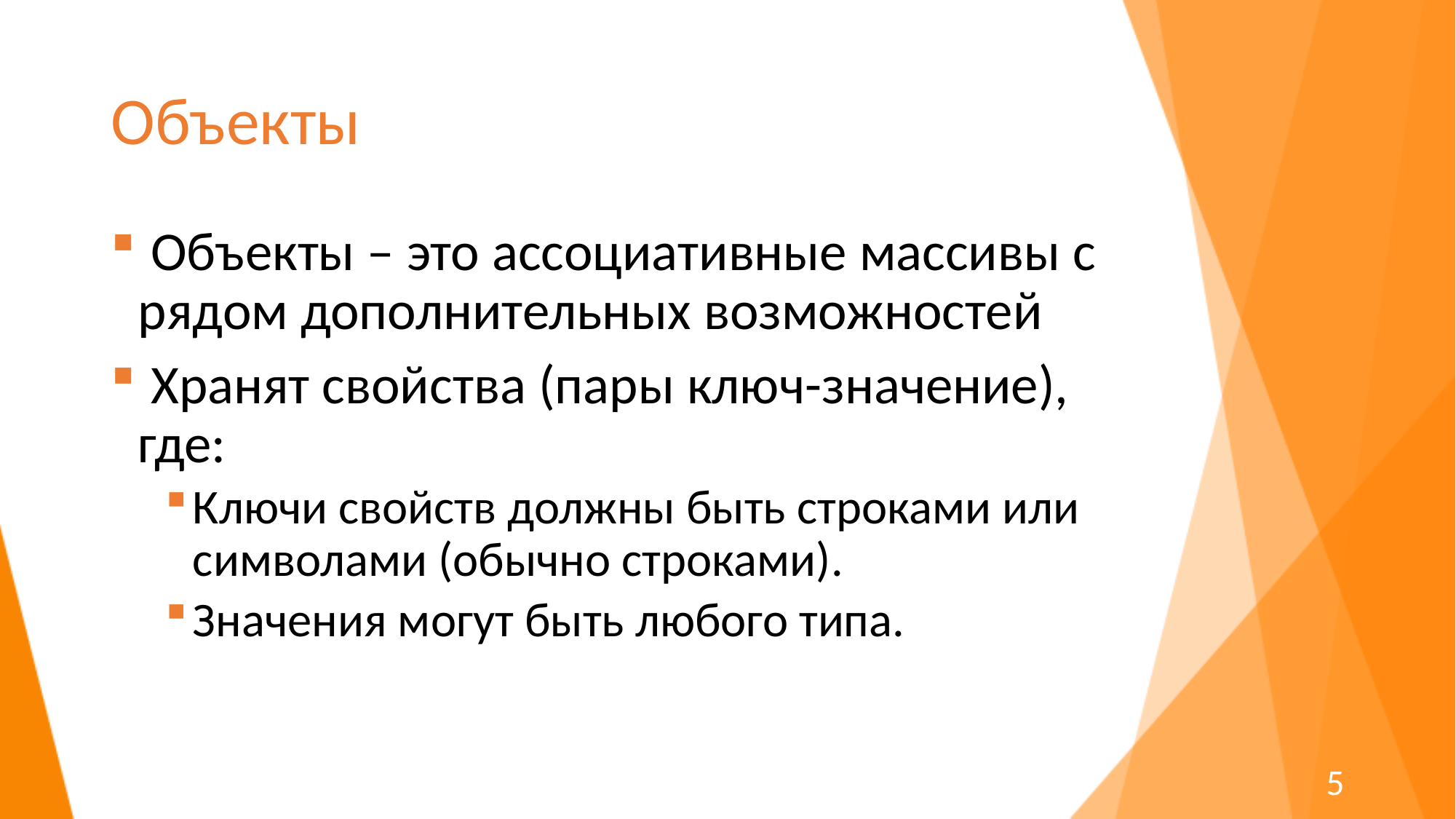

# Объекты
 Объекты – это ассоциативные массивы с рядом дополнительных возможностей
 Хранят свойства (пары ключ-значение), где:
Ключи свойств должны быть строками или символами (обычно строками).
Значения могут быть любого типа.

5